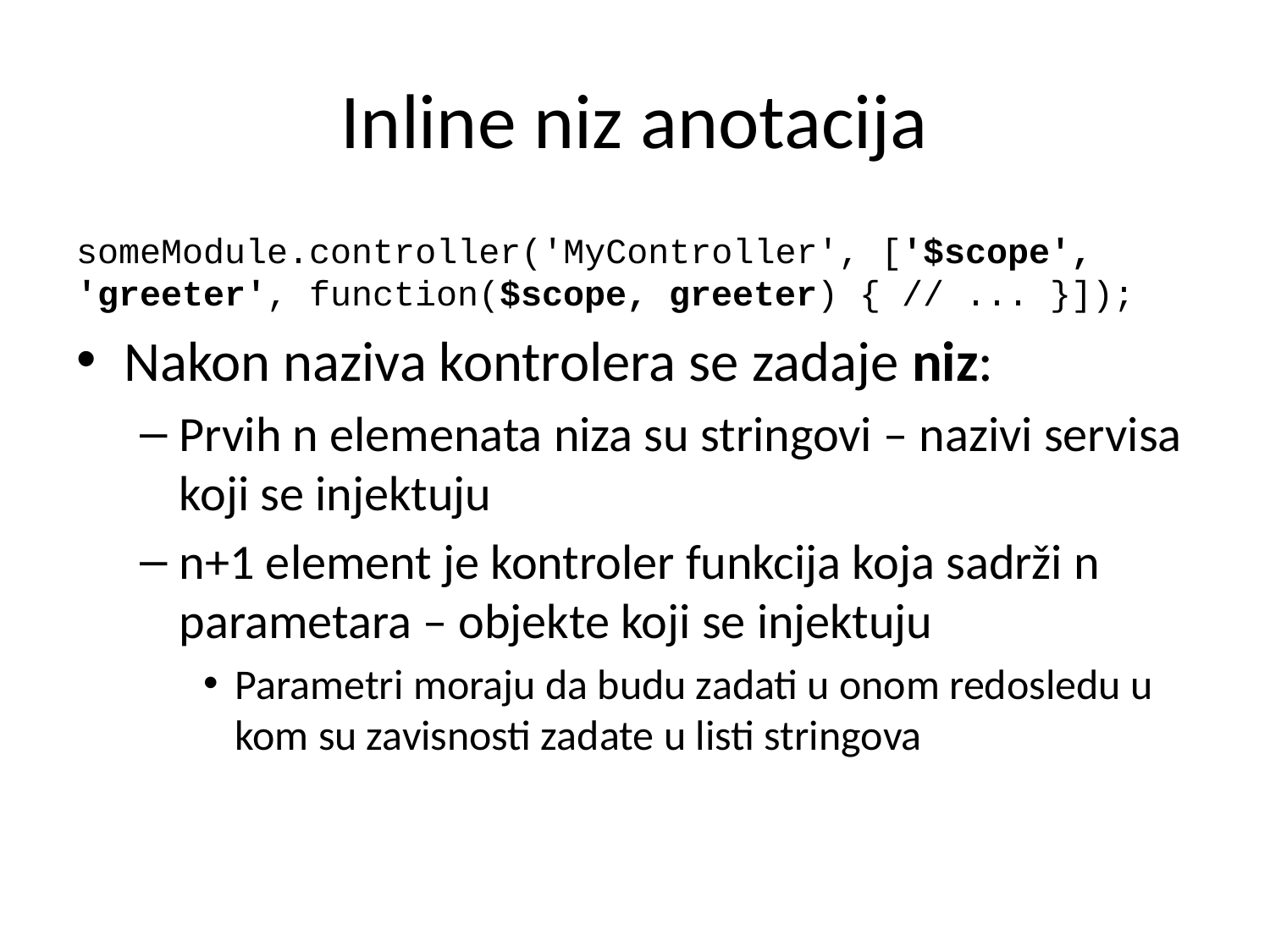

# Inline niz anotacija
someModule.controller('MyController', ['$scope', 'greeter', function($scope, greeter) { // ... }]);
Nakon naziva kontrolera se zadaje niz:
Prvih n elemenata niza su stringovi – nazivi servisa koji se injektuju
n+1 element je kontroler funkcija koja sadrži n parametara – objekte koji se injektuju
Parametri moraju da budu zadati u onom redosledu u kom su zavisnosti zadate u listi stringova